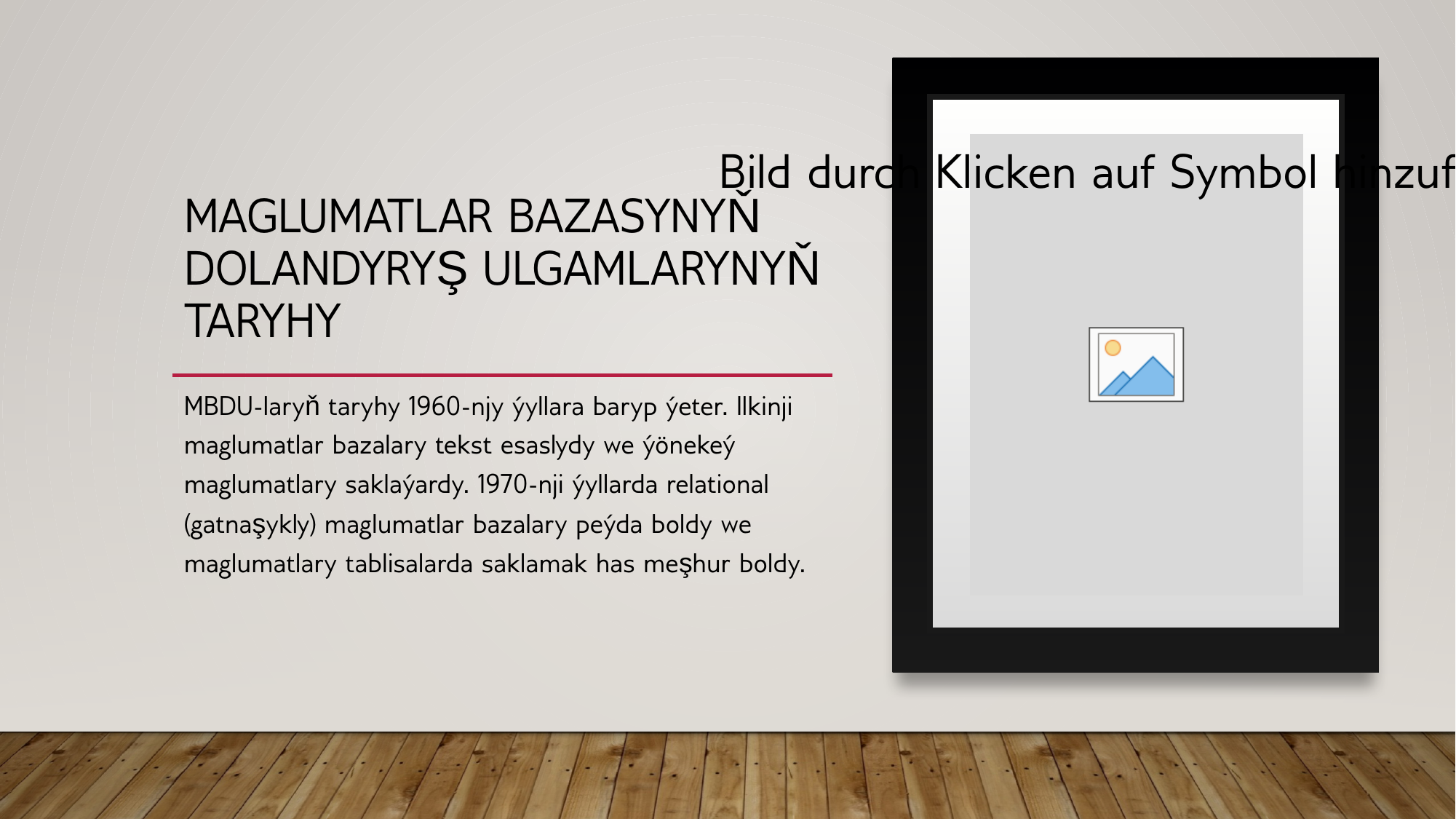

# Maglumatlar Bazasynyň Dolandyryş Ulgamlarynyň Taryhy
MBDU-laryň taryhy 1960-njy ýyllara baryp ýeter. Ilkinji maglumatlar bazalary tekst esaslydy we ýönekeý maglumatlary saklaýardy. 1970-nji ýyllarda relational (gatnaşykly) maglumatlar bazalary peýda boldy we maglumatlary tablisalarda saklamak has meşhur boldy.